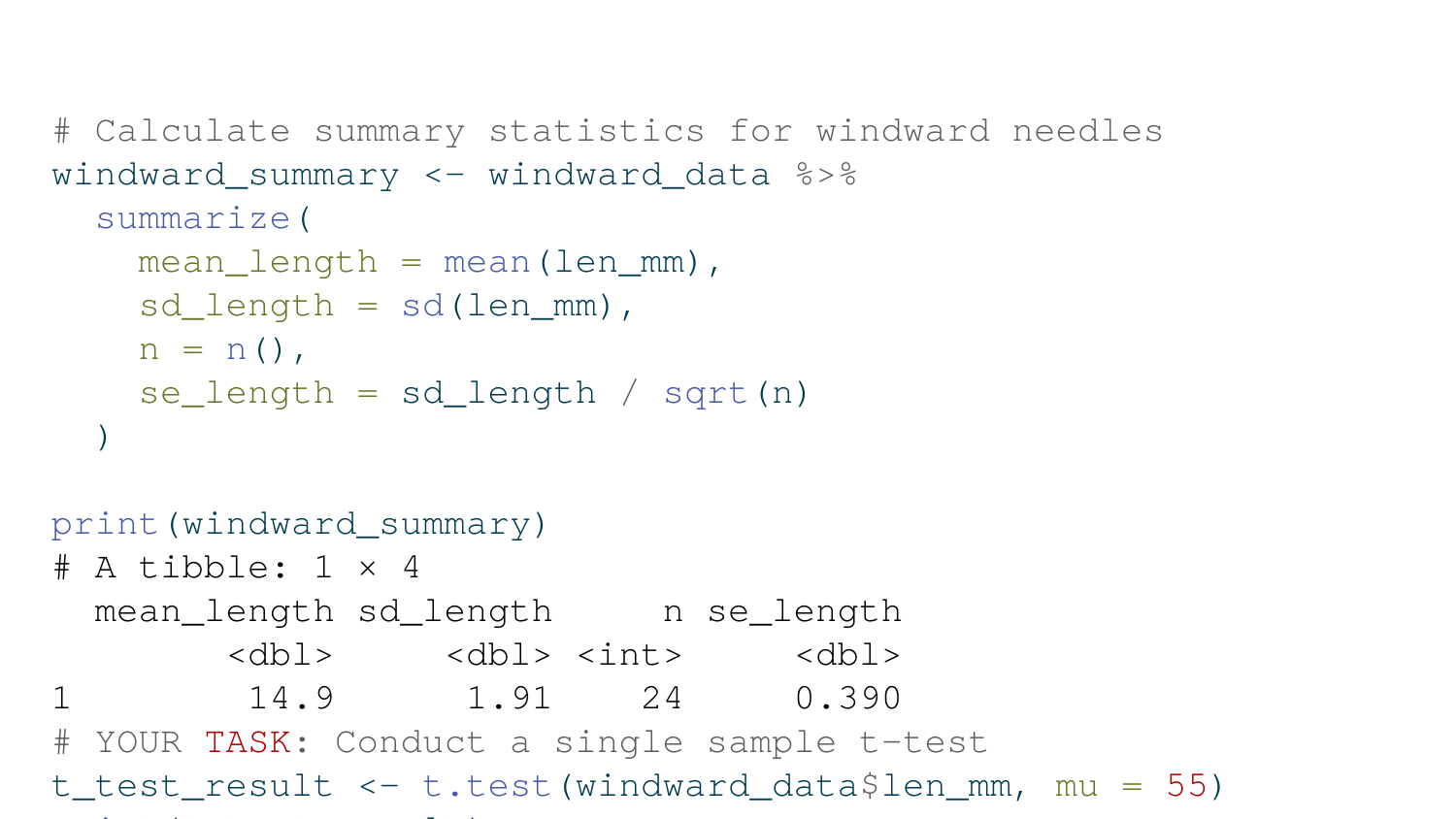

# Calculate summary statistics for windward needles windward_summary <- windward_data %>% summarize( mean_length = mean(len_mm), sd_length = sd(len_mm), n = n(), se_length = sd_length / sqrt(n) ) print(windward_summary)
# A tibble: 1 × 4
  mean_length sd_length     n se_length
        <dbl>     <dbl> <int>     <dbl>
1        14.9      1.91    24     0.390
# YOUR TASK: Conduct a single sample t-test t_test_result <- t.test(windward_data$len_mm, mu = 55) print(t_test_result)

    One Sample t-test

data:  windward_data$len_mm
t = -102.85, df = 23, p-value < 2.2e-16
alternative hypothesis: true mean is not equal to 55
95 percent confidence interval:
 14.11050 15.72284
sample estimates:
mean of x
 14.91667
# Calculate t-statistic manually # YOUR CODE HERE: t = (sample_mean - hypothesized_mean) / (sample_sd / sqrt(n)) # can you do this manually or manually with R?